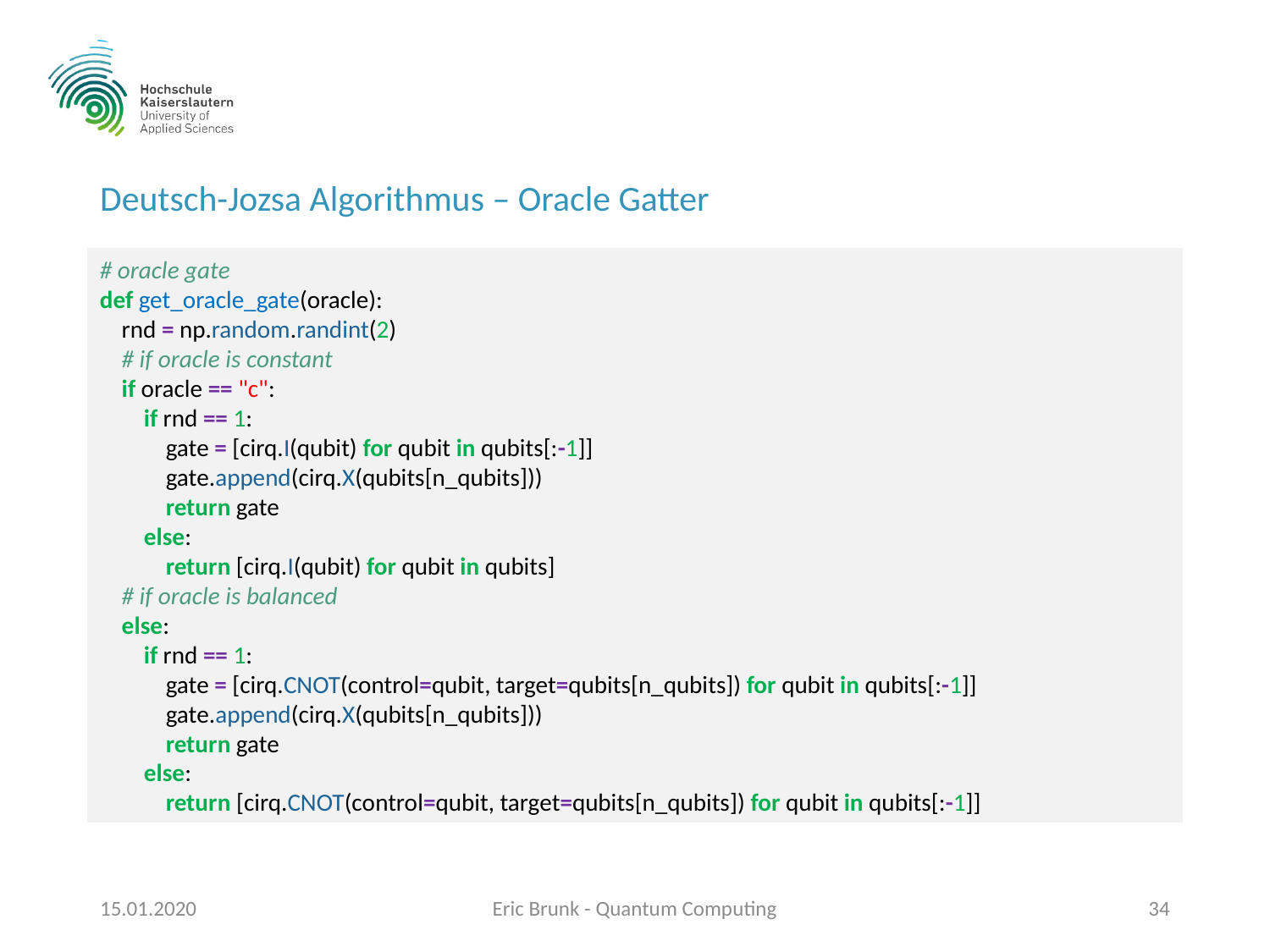

# Deutsch-Jozsa Algorithmus – Oracle Gatter
# oracle gate
def get_oracle_gate(oracle):
    rnd = np.random.randint(2)
    # if oracle is constant
    if oracle == "c":
        if rnd == 1:
            gate = [cirq.I(qubit) for qubit in qubits[:-1]]
            gate.append(cirq.X(qubits[n_qubits]))
            return gate
        else:
            return [cirq.I(qubit) for qubit in qubits]
    # if oracle is balanced
    else:
        if rnd == 1:
            gate = [cirq.CNOT(control=qubit, target=qubits[n_qubits]) for qubit in qubits[:-1]]
            gate.append(cirq.X(qubits[n_qubits]))
            return gate
        else:
            return [cirq.CNOT(control=qubit, target=qubits[n_qubits]) for qubit in qubits[:-1]]
15.01.2020
Eric Brunk - Quantum Computing
34